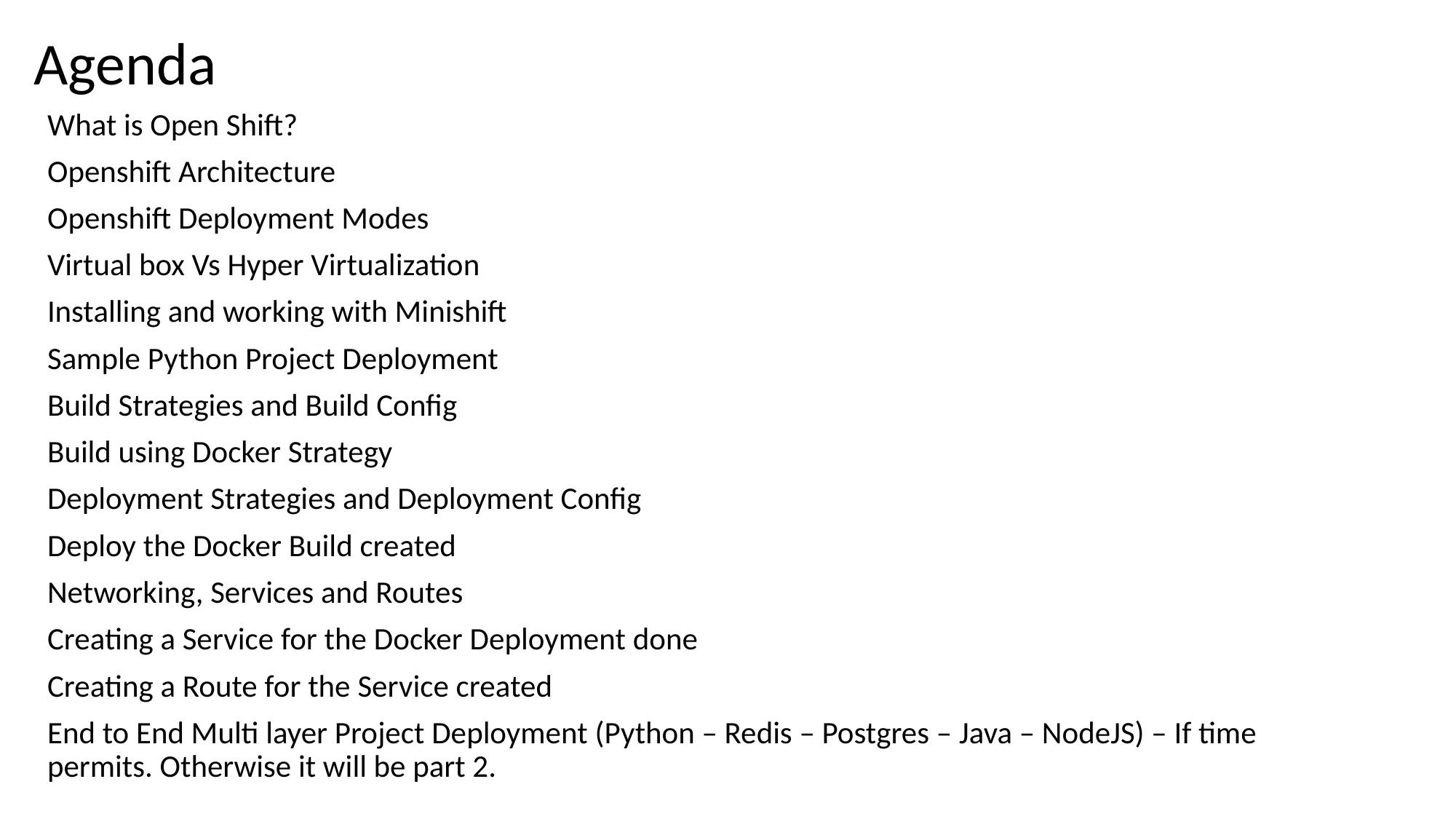

# Agenda
What is Open Shift?
Openshift Architecture
Openshift Deployment Modes
Virtual box Vs Hyper Virtualization
Installing and working with Minishift
Sample Python Project Deployment
Build Strategies and Build Config
Build using Docker Strategy
Deployment Strategies and Deployment Config
Deploy the Docker Build created
Networking, Services and Routes
Creating a Service for the Docker Deployment done
Creating a Route for the Service created
End to End Multi layer Project Deployment (Python – Redis – Postgres – Java – NodeJS) – If time permits. Otherwise it will be part 2.